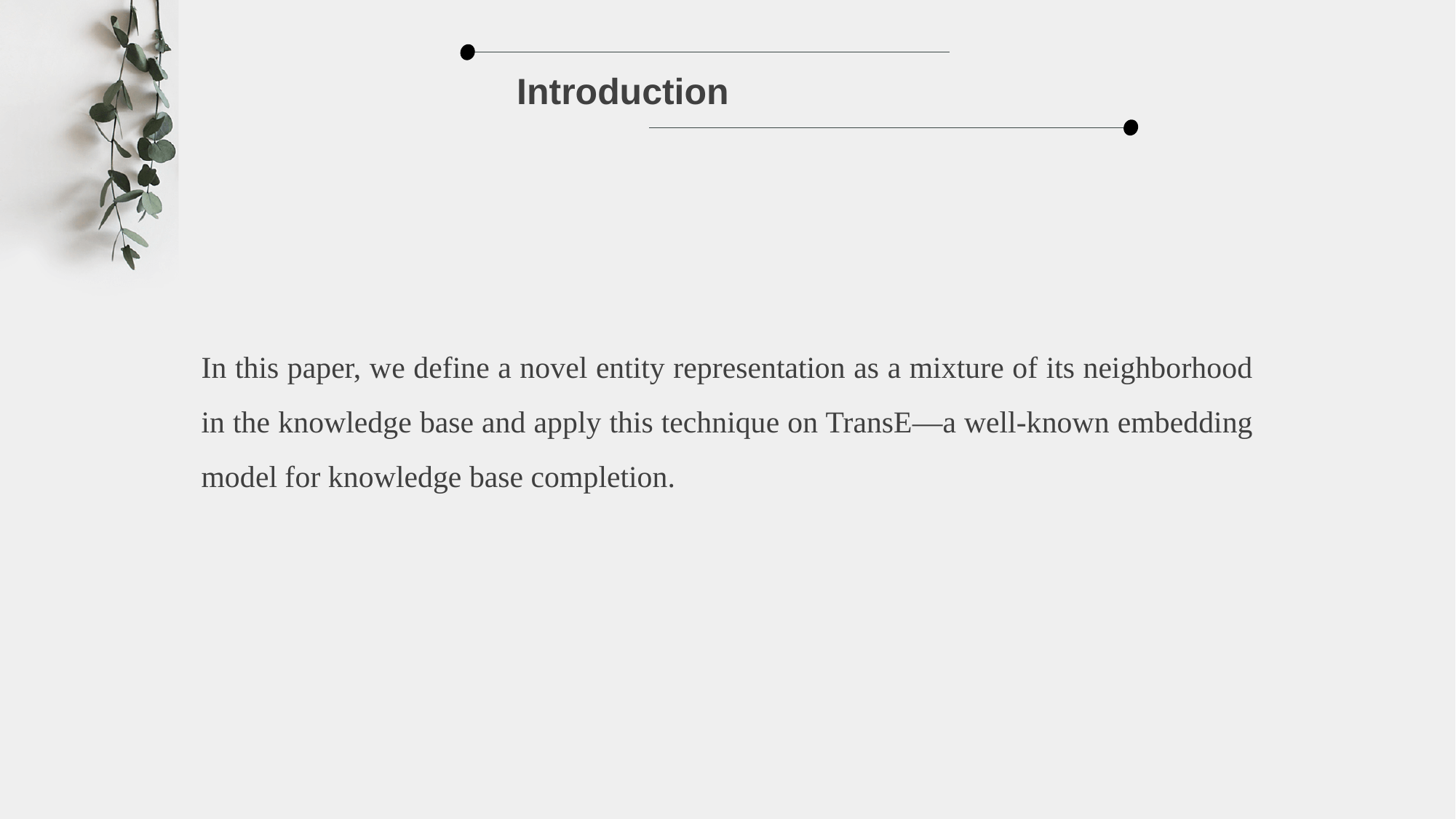

Introduction

In this paper, we define a novel entity representation as a mixture of its neighborhood in the knowledge base and apply this technique on TransE—a well-known embedding model for knowledge base completion.